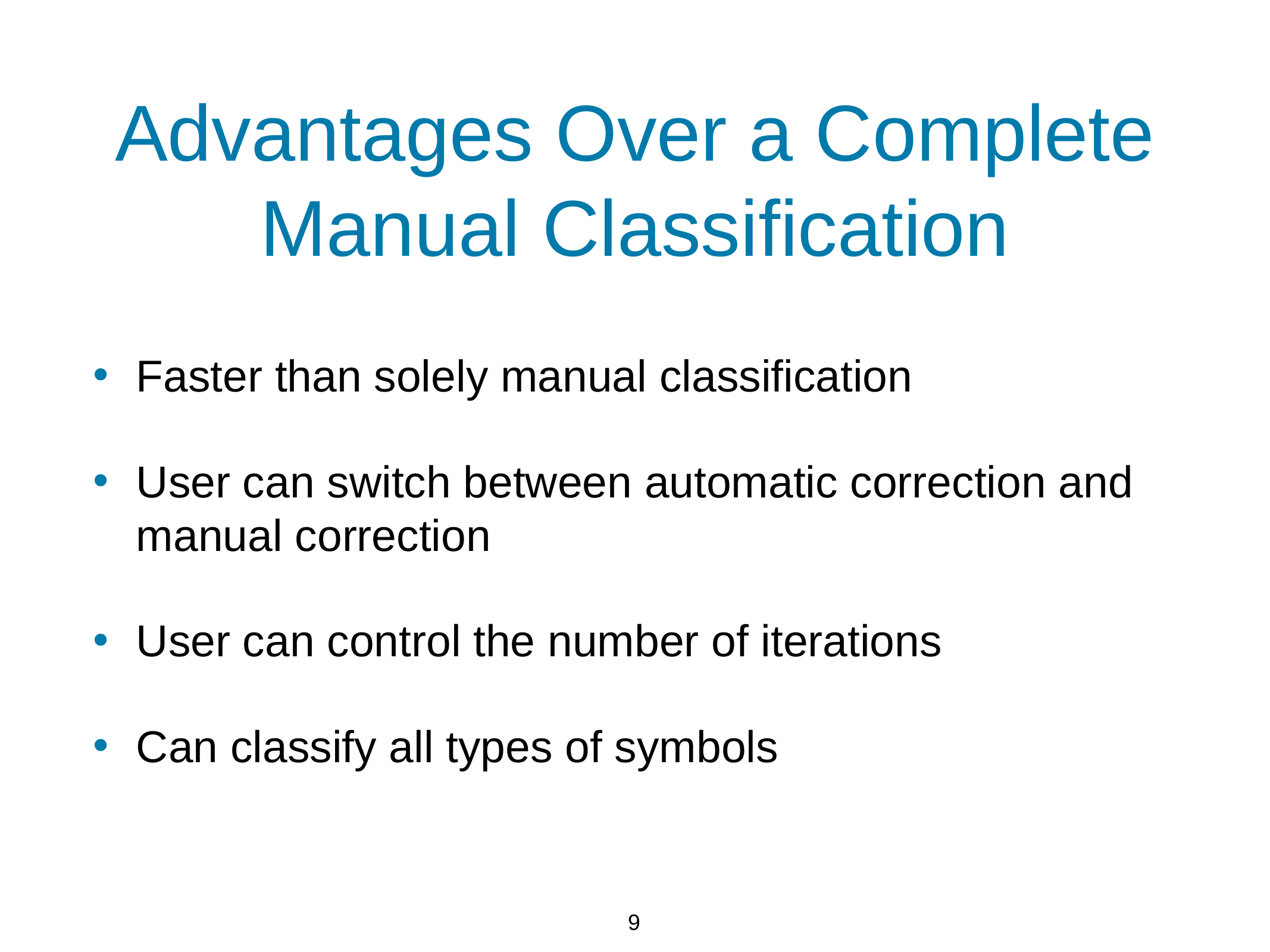

# Advantages Over a Complete Manual Classification
Faster than solely manual classification
User can switch between automatic correction and manual correction
User can control the number of iterations
Can classify all types of symbols
9